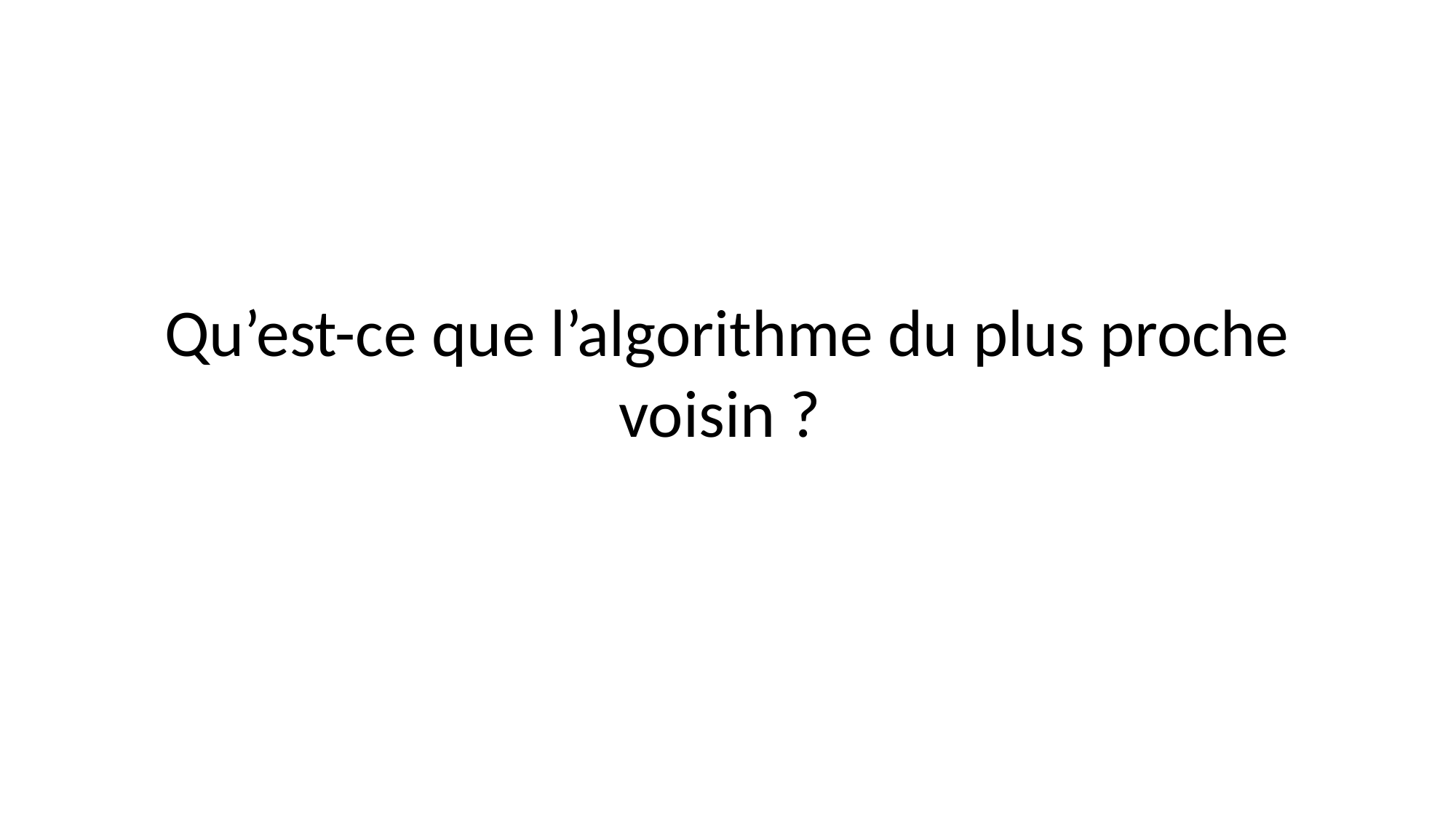

Qu’est-ce que l’algorithme du plus proche voisin ?